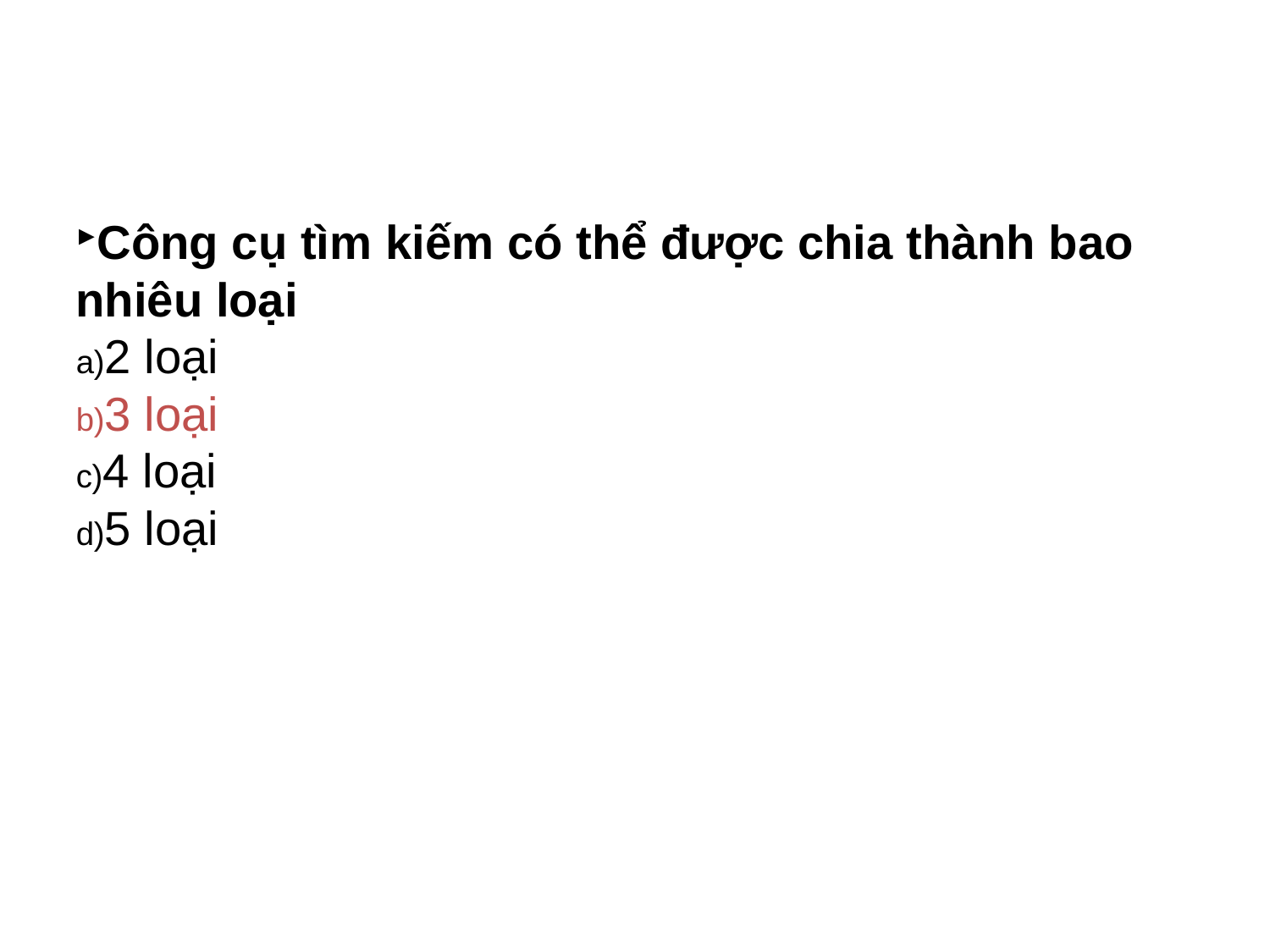

Công cụ tìm kiếm có thể được chia thành bao nhiêu loại
2 loại
3 loại
4 loại
5 loại